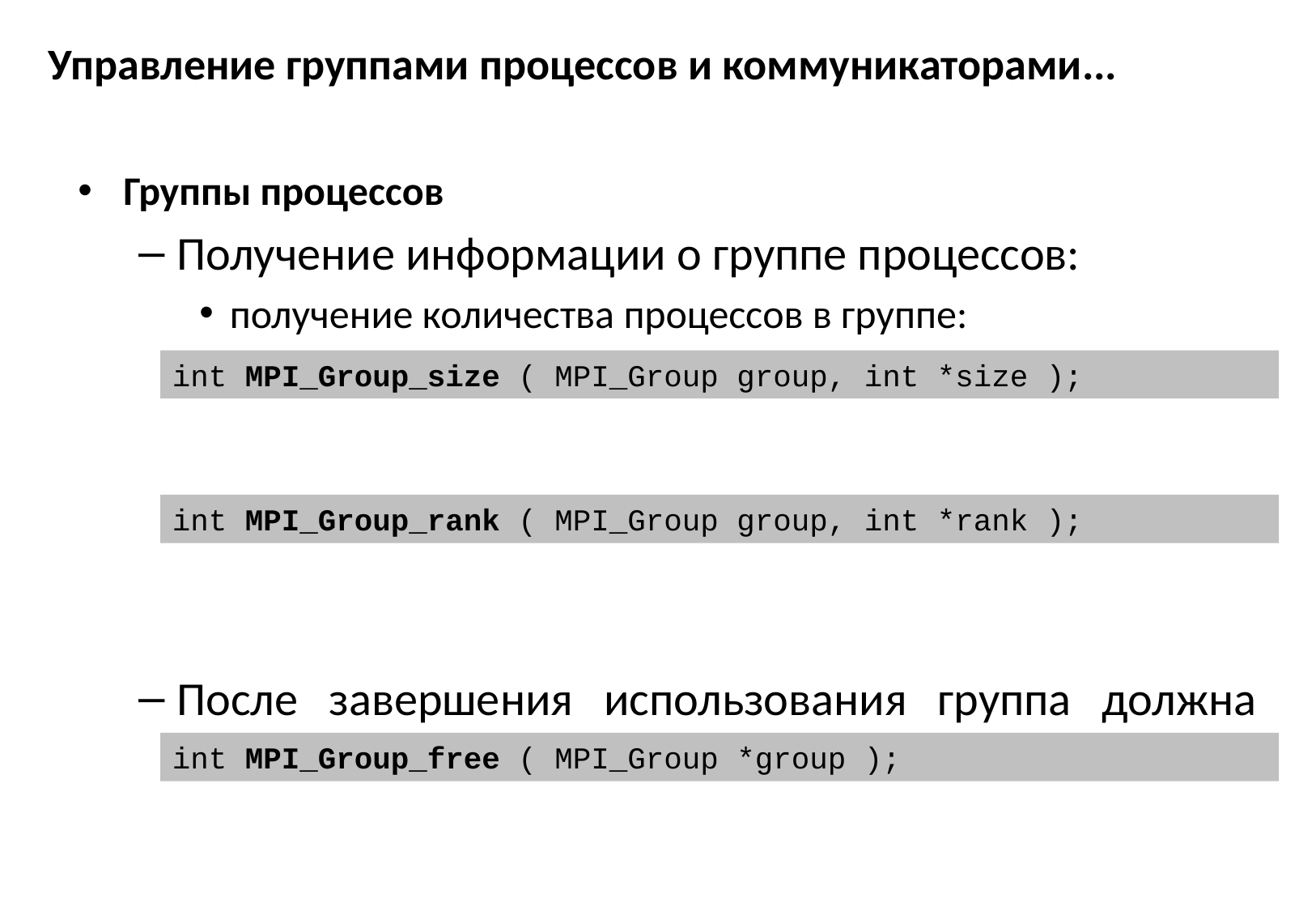

# Управление группами процессов и коммуникаторами...
Группы процессов
Получение информации о группе процессов:
получение количества процессов в группе:

получение ранга текущего процесса в группе:

После завершения использования группа должна быть удалена:

int MPI_Group_size ( MPI_Group group, int *size );
int MPI_Group_rank ( MPI_Group group, int *rank );
int MPI_Group_free ( MPI_Group *group );